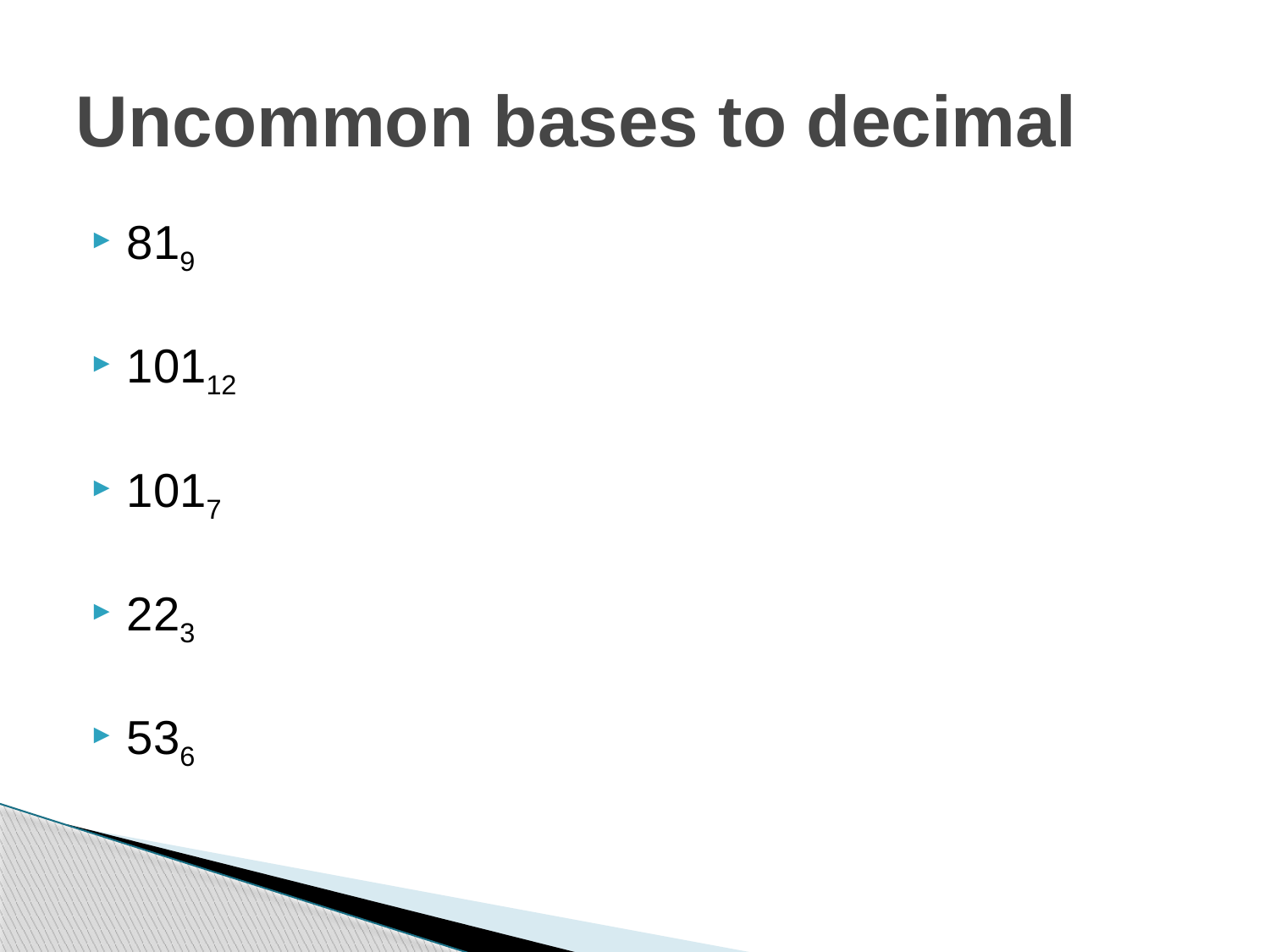

# Uncommon bases to decimal
819

10112

1017

223

536